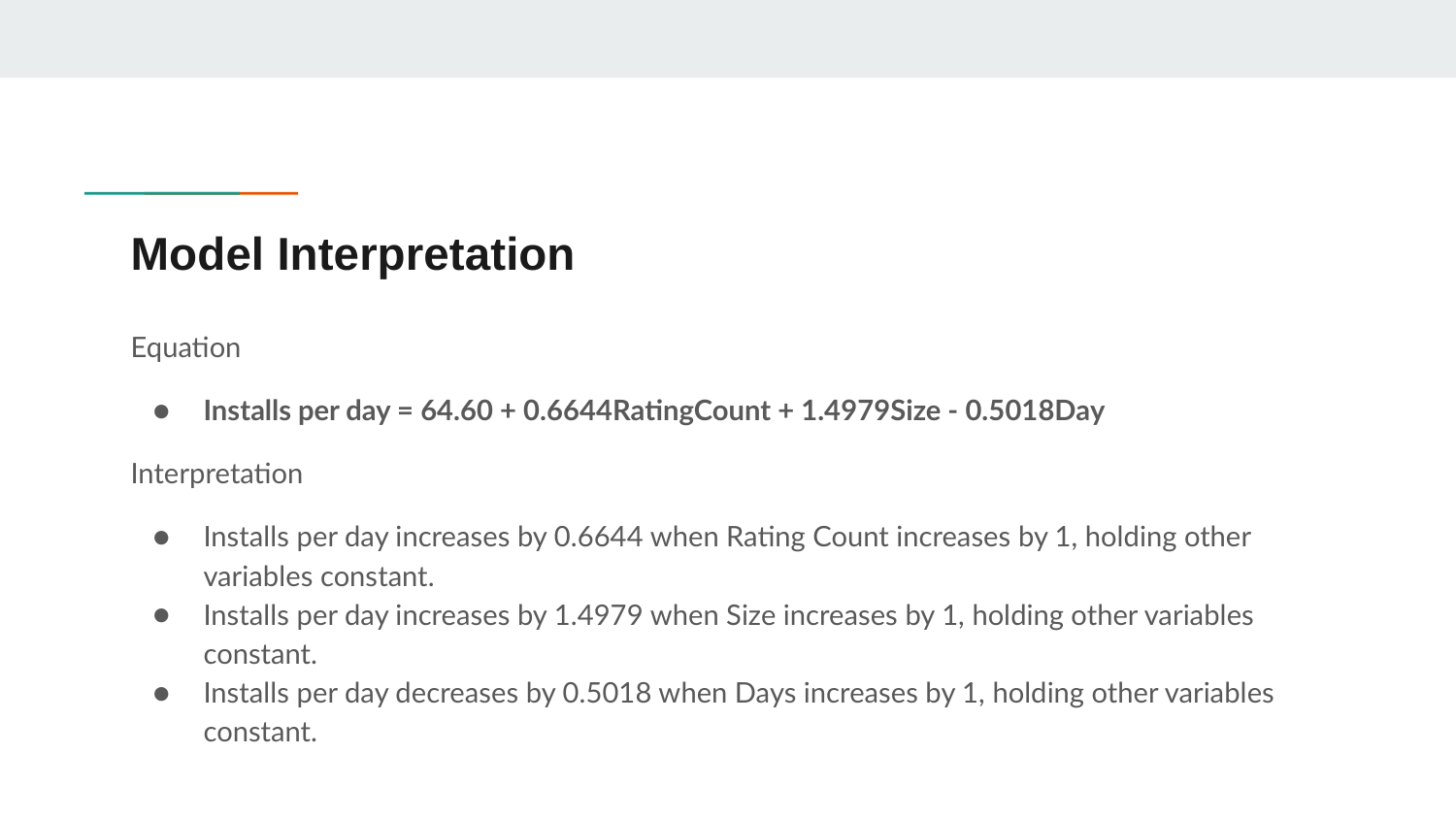

# Model Interpretation
Equation
Installs per day = 64.60 + 0.6644RatingCount + 1.4979Size - 0.5018Day
Interpretation
Installs per day increases by 0.6644 when Rating Count increases by 1, holding other variables constant.
Installs per day increases by 1.4979 when Size increases by 1, holding other variables constant.
Installs per day decreases by 0.5018 when Days increases by 1, holding other variables constant.